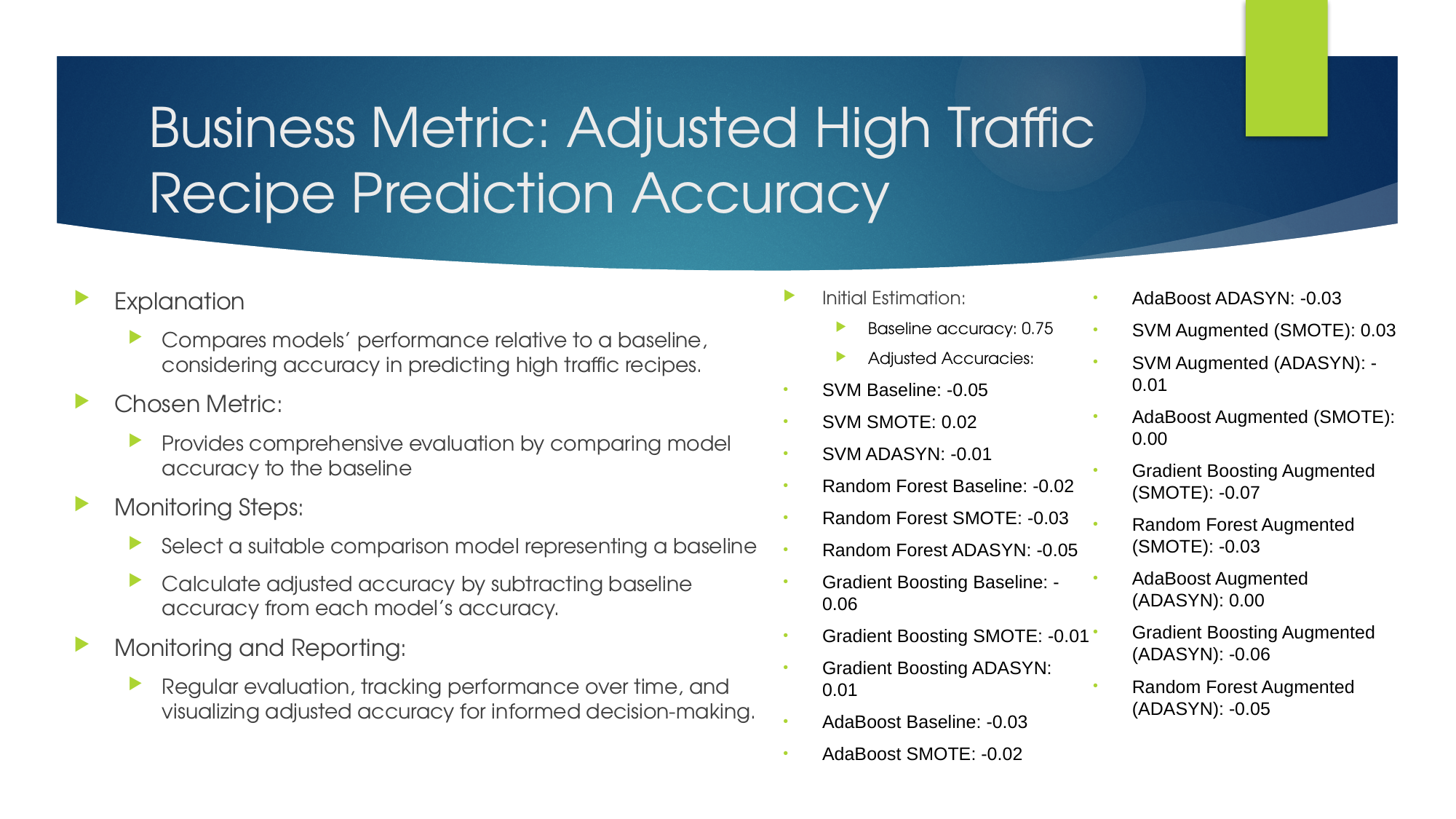

# Business Metric: Adjusted High Traffic Recipe Prediction Accuracy
Explanation
Compares models’ performance relative to a baseline, considering accuracy in predicting high traffic recipes.
Chosen Metric:
Provides comprehensive evaluation by comparing model accuracy to the baseline
Monitoring Steps:
Select a suitable comparison model representing a baseline
Calculate adjusted accuracy by subtracting baseline accuracy from each model’s accuracy.
Monitoring and Reporting:
Regular evaluation, tracking performance over time, and visualizing adjusted accuracy for informed decision-making.
Initial Estimation:
Baseline accuracy: 0.75
Adjusted Accuracies:
SVM Baseline: -0.05
SVM SMOTE: 0.02
SVM ADASYN: -0.01
Random Forest Baseline: -0.02
Random Forest SMOTE: -0.03
Random Forest ADASYN: -0.05
Gradient Boosting Baseline: -0.06
Gradient Boosting SMOTE: -0.01
Gradient Boosting ADASYN: 0.01
AdaBoost Baseline: -0.03
AdaBoost SMOTE: -0.02
AdaBoost ADASYN: -0.03
SVM Augmented (SMOTE): 0.03
SVM Augmented (ADASYN): -0.01
AdaBoost Augmented (SMOTE): 0.00
Gradient Boosting Augmented (SMOTE): -0.07
Random Forest Augmented (SMOTE): -0.03
AdaBoost Augmented (ADASYN): 0.00
Gradient Boosting Augmented (ADASYN): -0.06
Random Forest Augmented (ADASYN): -0.05